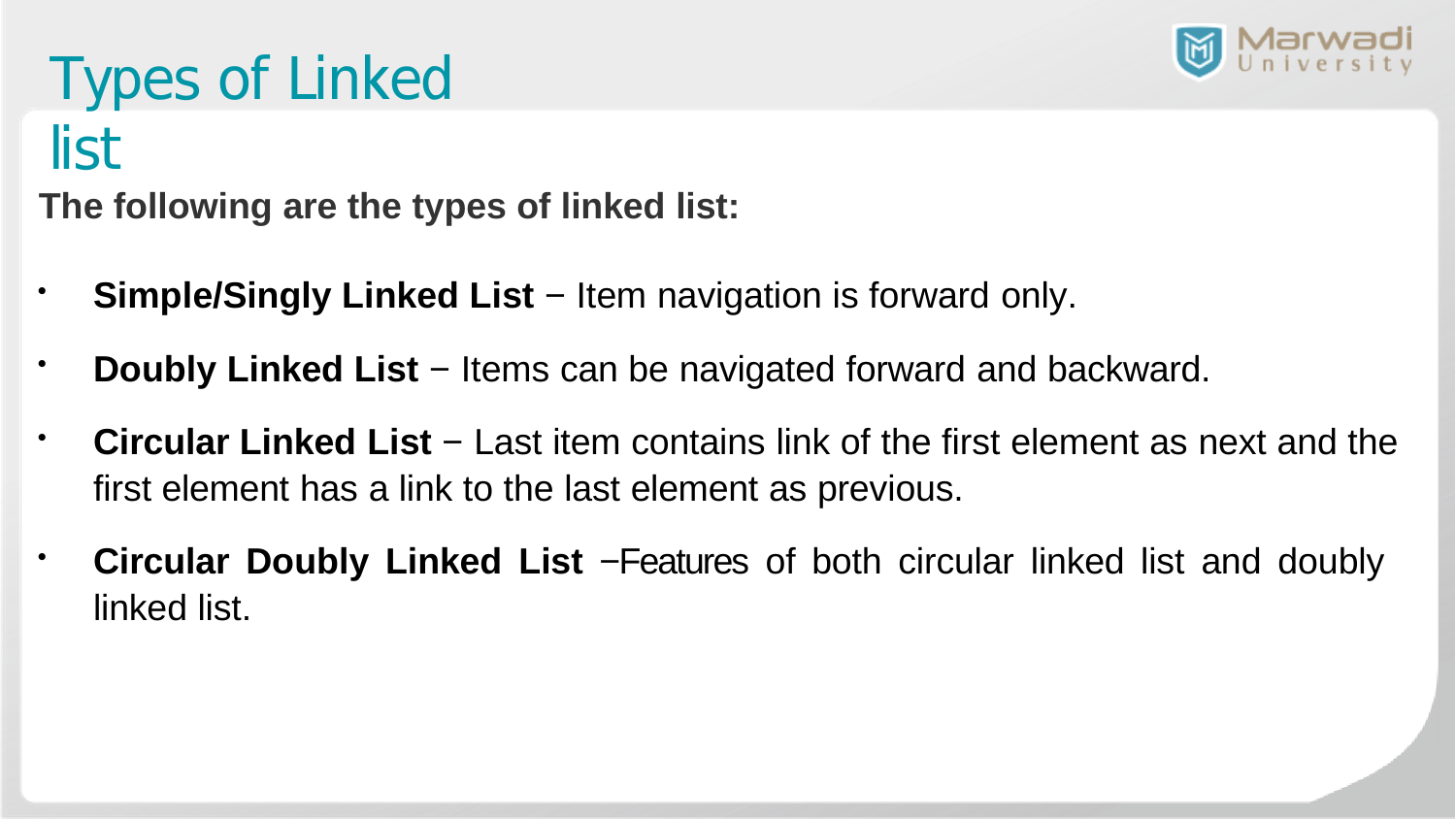

# Types of Linked list
The following are the types of linked list:

Simple/Singly Linked List − Item navigation is forward only.
Doubly Linked List − Items can be navigated forward and backward.
Circular Linked List − Last item contains link of the first element as next and the
first element has a link to the last element as previous.
Circular Doubly Linked List −Features of both circular linked list and doubly  linked list.